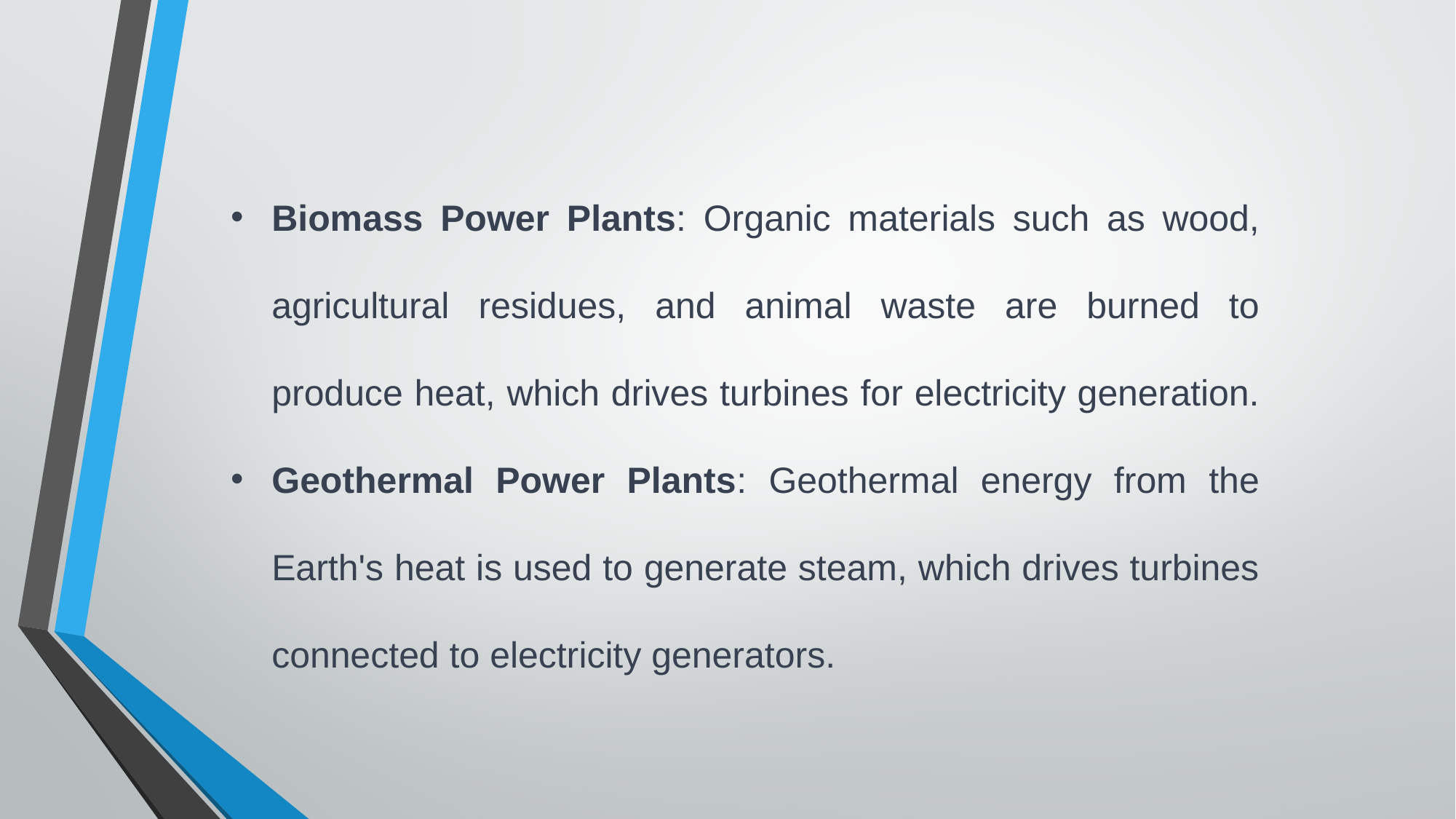

Biomass Power Plants: Organic materials such as wood, agricultural residues, and animal waste are burned to produce heat, which drives turbines for electricity generation.
Geothermal Power Plants: Geothermal energy from the Earth's heat is used to generate steam, which drives turbines connected to electricity generators.